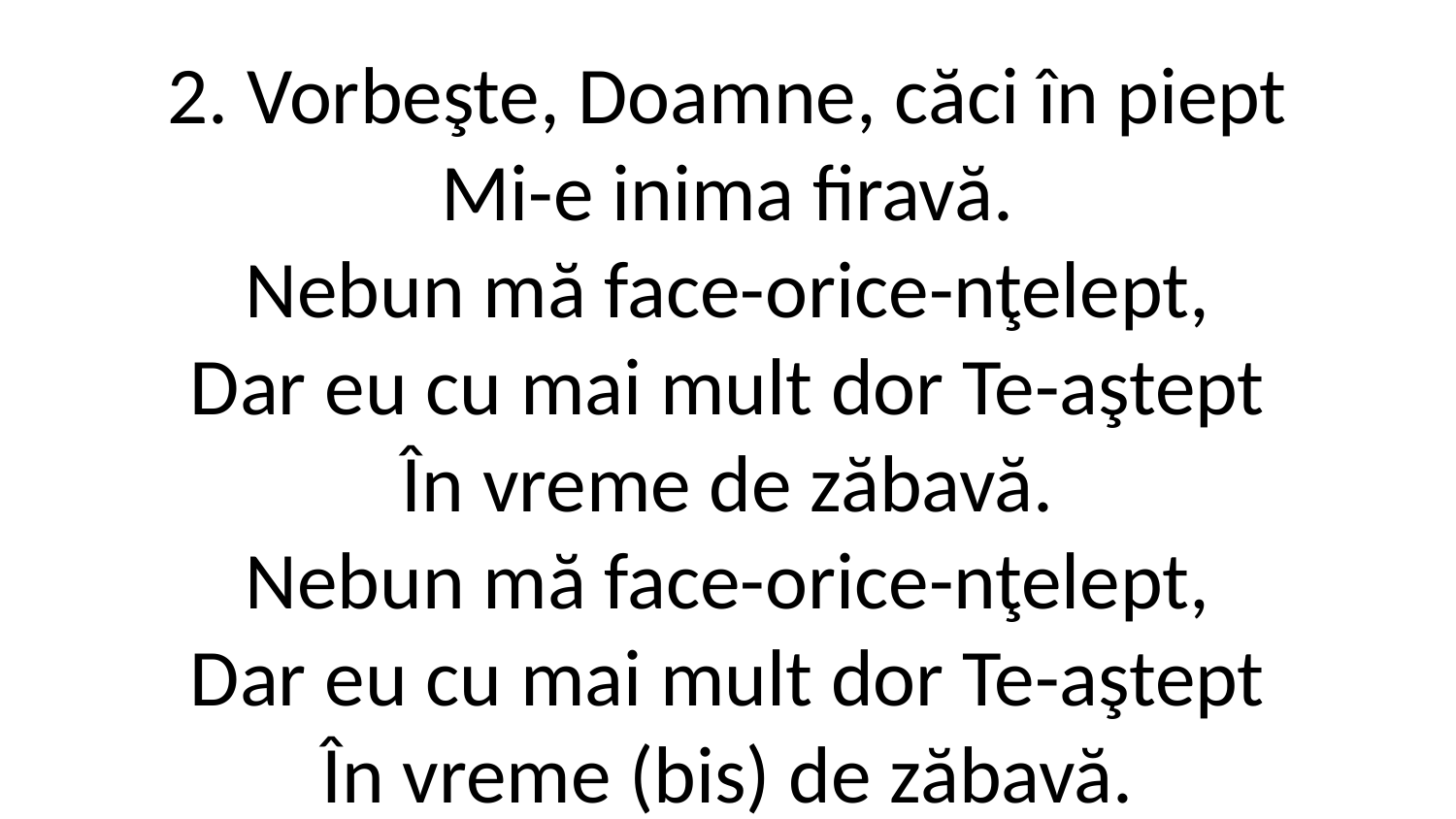

2. Vorbeşte, Doamne, căci în piept
Mi-e inima firavă.
Nebun mă face-orice-nţelept,
Dar eu cu mai mult dor Te-aştept
În vreme de zăbavă.
Nebun mă face-orice-nţelept,
Dar eu cu mai mult dor Te-aştept
În vreme (bis) de zăbavă.